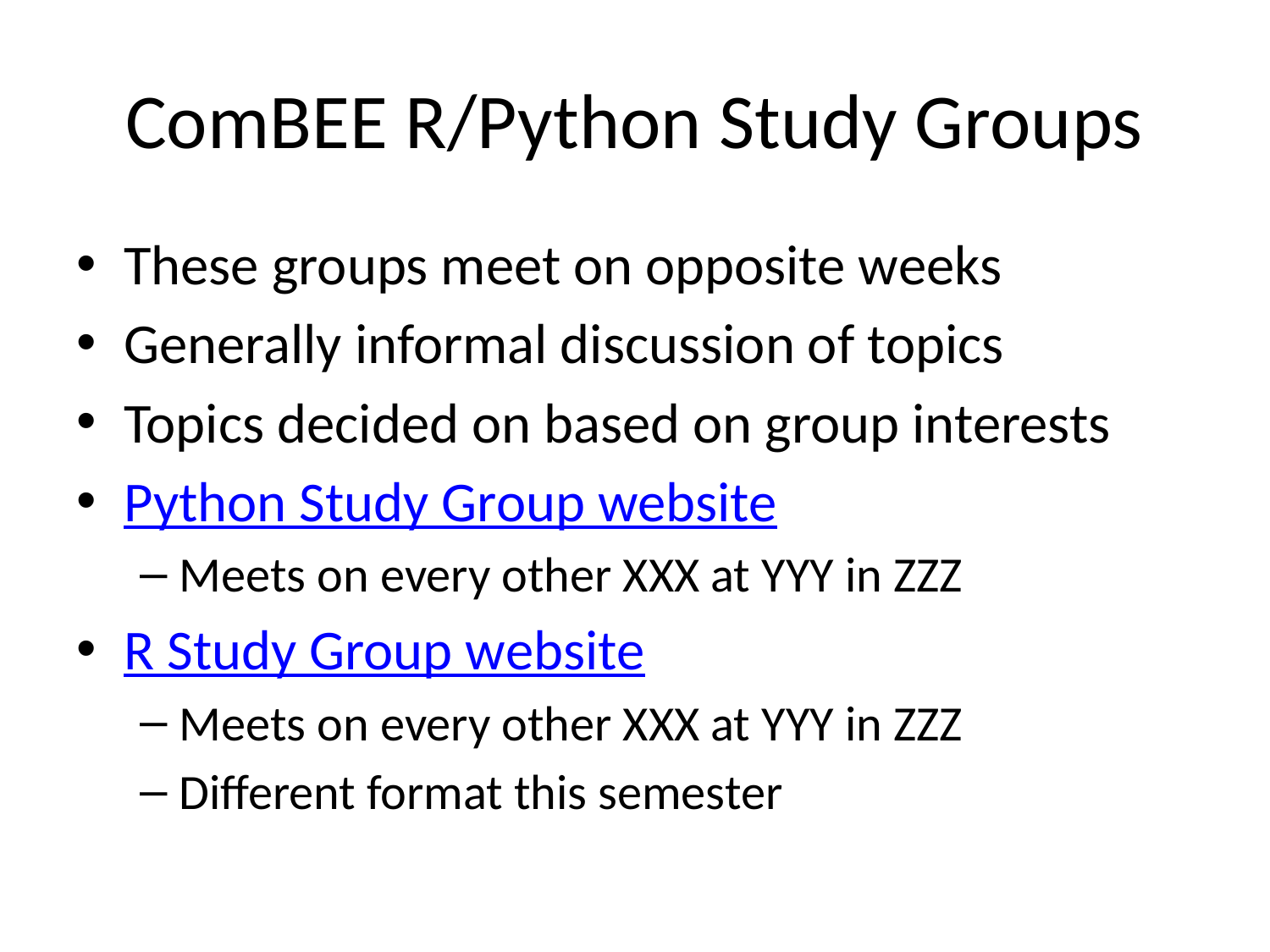

# ComBEE R/Python Study Groups
These groups meet on opposite weeks
Generally informal discussion of topics
Topics decided on based on group interests
Python Study Group website
Meets on every other XXX at YYY in ZZZ
R Study Group website
Meets on every other XXX at YYY in ZZZ
Different format this semester